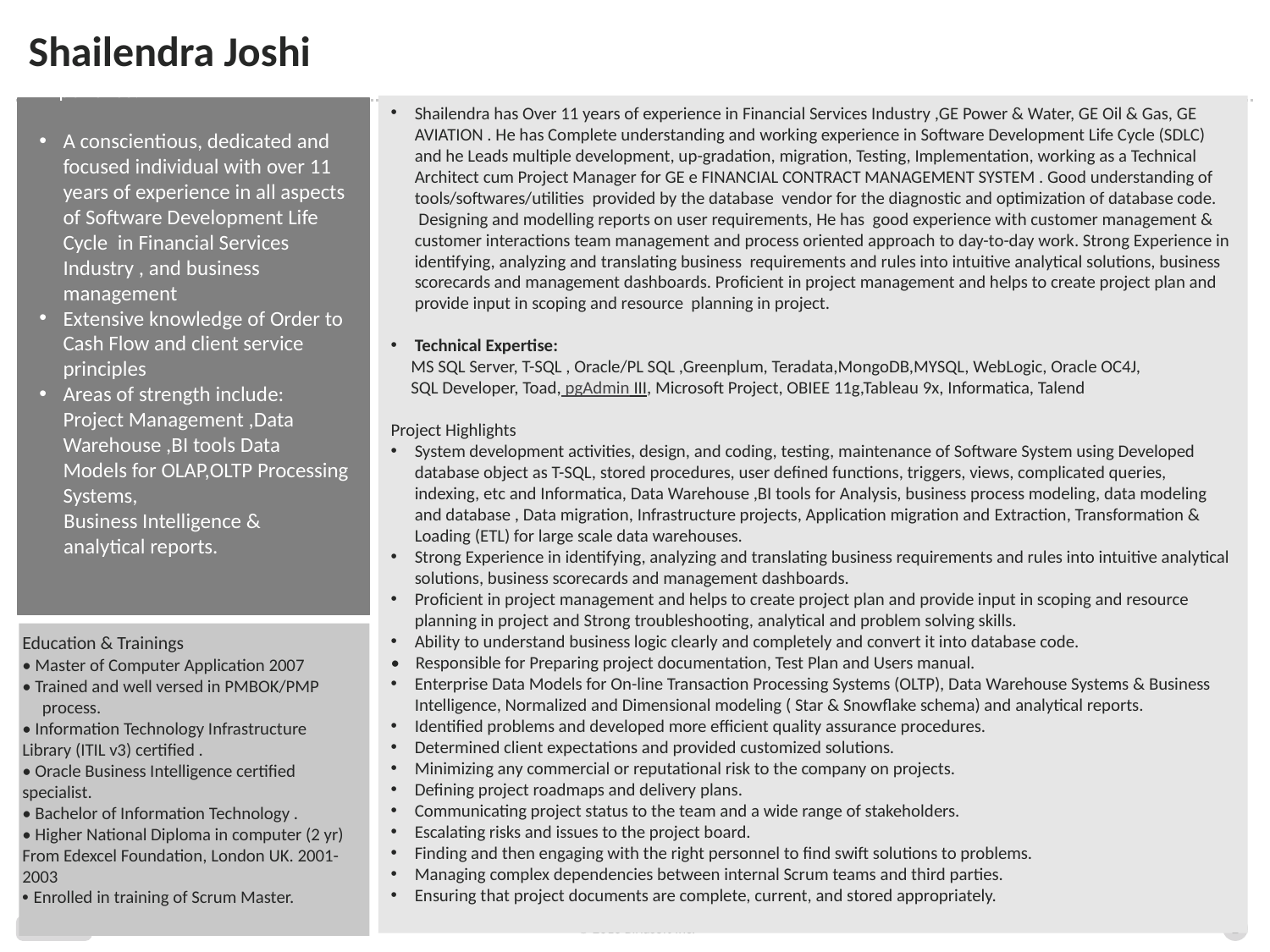

# Shailendra Joshi
Experience.

A conscientious, dedicated and focused individual with over 11 years of experience in all aspects of Software Development Life Cycle  in Financial Services Industry , and business management
Extensive knowledge of Order to Cash Flow and client service principles
Areas of strength include: Project Management ,Data Warehouse ,BI tools Data Models for OLAP,OLTP Processing Systems,
     Business Intelligence &
     analytical reports.

Shailendra has Over 11 years of experience in Financial Services Industry ,GE Power & Water, GE Oil & Gas, GE AVIATION . He has Complete understanding and working experience in Software Development Life Cycle (SDLC) and he Leads multiple development, up-gradation, migration, Testing, Implementation, working as a Technical Architect cum Project Manager for GE e FINANCIAL CONTRACT MANAGEMENT SYSTEM . Good understanding of tools/softwares/utilities  provided by the database  vendor for the diagnostic and optimization of database code.      Designing and modelling reports on user requirements, He has  good experience with customer management & customer interactions team management and process oriented approach to day-to-day work. Strong Experience in identifying, analyzing and translating business  requirements and rules into intuitive analytical solutions, business scorecards and management dashboards. Proficient in project management and helps to create project plan and provide input in scoping and resource  planning in project.

Technical Expertise:
     MS SQL Server, T-SQL , Oracle/PL SQL ,Greenplum, Teradata,MongoDB,MYSQL, WebLogic, Oracle OC4J,
     SQL Developer, Toad, pgAdmin III, Microsoft Project, OBIEE 11g,Tableau 9x, Informatica, Talend

Project Highlights
System development activities, design, and coding, testing, maintenance of Software System using Developed database object as T-SQL, stored procedures, user defined functions, triggers, views, complicated queries, indexing, etc and Informatica, Data Warehouse ,BI tools for Analysis, business process modeling, data modeling and database , Data migration, Infrastructure projects, Application migration and Extraction, Transformation & Loading (ETL) for large scale data warehouses.
Strong Experience in identifying, analyzing and translating business requirements and rules into intuitive analytical solutions, business scorecards and management dashboards.
Proficient in project management and helps to create project plan and provide input in scoping and resource planning in project and Strong troubleshooting, analytical and problem solving skills.
Ability to understand business logic clearly and completely and convert it into database code.
•    Responsible for Preparing project documentation, Test Plan and Users manual.
Enterprise Data Models for On-line Transaction Processing Systems (OLTP), Data Warehouse Systems & Business    Intelligence, Normalized and Dimensional modeling ( Star & Snowflake schema) and analytical reports.
Identified problems and developed more efficient quality assurance procedures.
Determined client expectations and provided customized solutions.
Minimizing any commercial or reputational risk to the company on projects.
Defining project roadmaps and delivery plans.
Communicating project status to the team and a wide range of stakeholders.
Escalating risks and issues to the project board.
Finding and then engaging with the right personnel to find swift solutions to problems.
Managing complex dependencies between internal Scrum teams and third parties.
Ensuring that project documents are complete, current, and stored appropriately.

Education & Trainings
• Master of Computer Application 2007
• Trained and well versed in PMBOK/PMP             process.
• Information Technology Infrastructure Library (ITIL v3) certified .
• Oracle Business Intelligence certified specialist.
• Bachelor of Information Technology .
• Higher National Diploma in computer (2 yr) From Edexcel Foundation, London UK. 2001-2003
• Enrolled in training of Scrum Master.

Classification: Birlasoft Internal